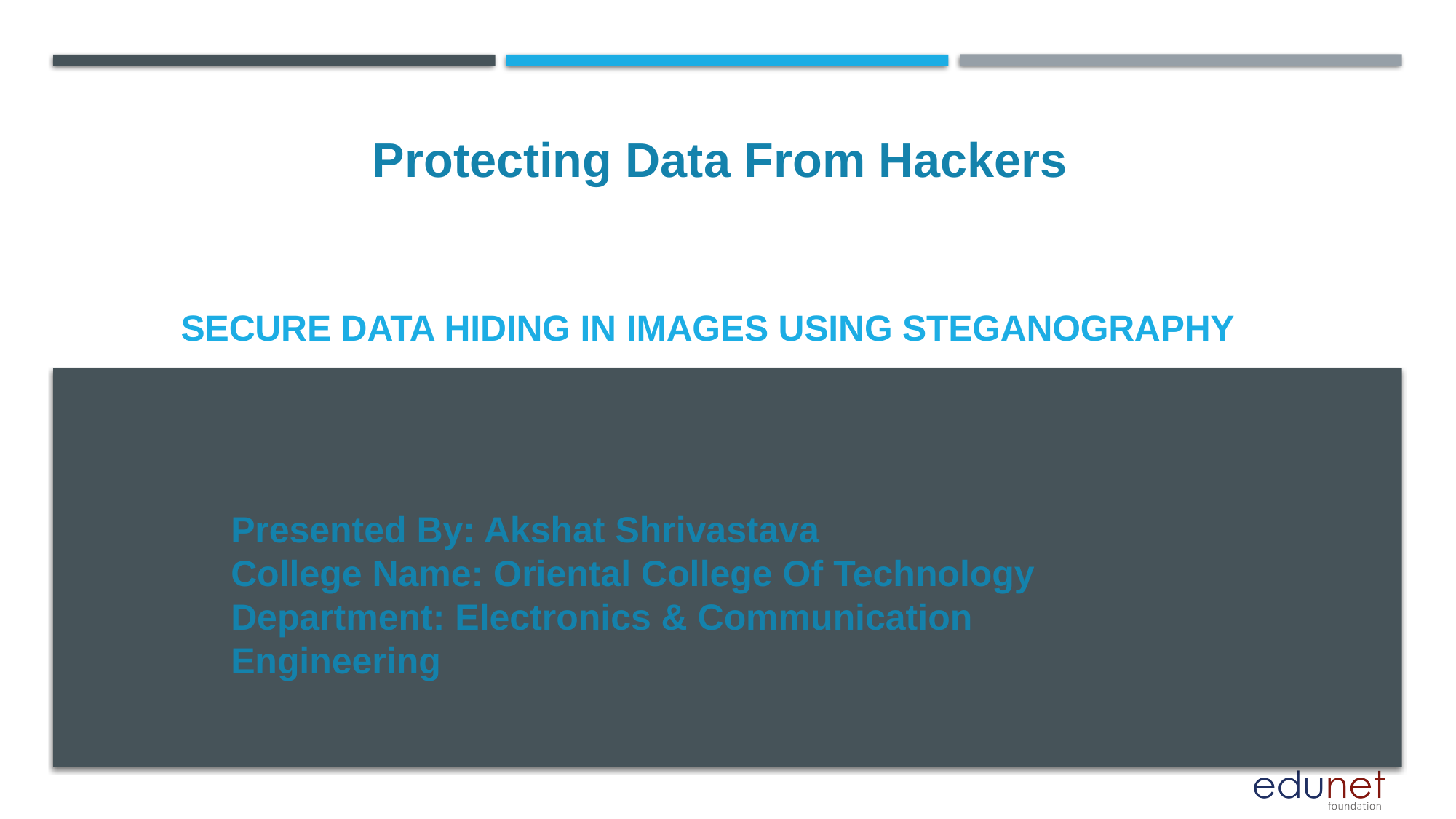

Protecting Data From Hackers
# Secure data hiding in images using steganography
Presented By: Akshat Shrivastava
College Name: Oriental College Of Technology Department: Electronics & Communication Engineering